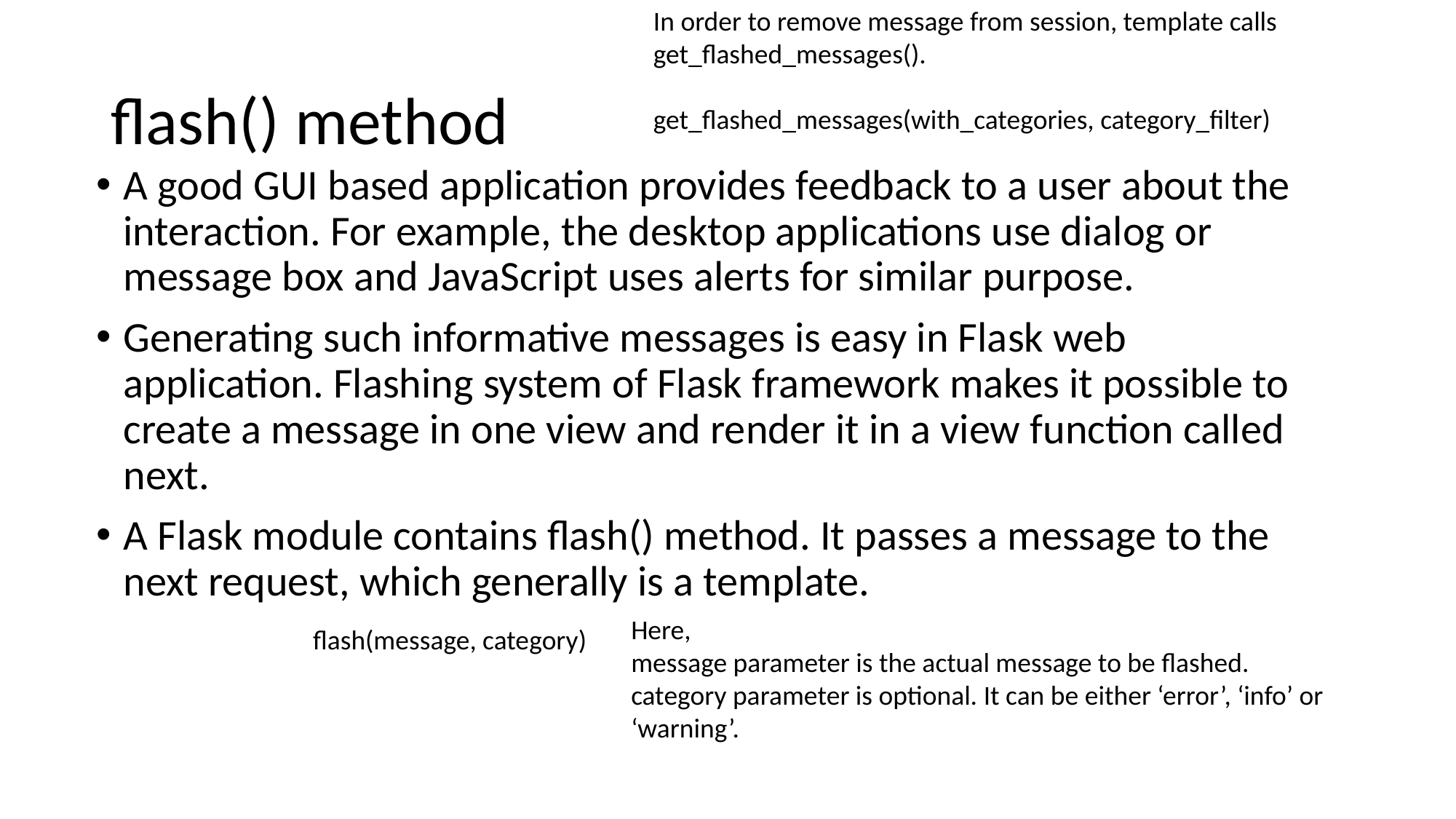

In order to remove message from session, template calls get_flashed_messages().

get_flashed_messages(with_categories, category_filter)
# flash() method
A good GUI based application provides feedback to a user about the interaction. For example, the desktop applications use dialog or message box and JavaScript uses alerts for similar purpose.
Generating such informative messages is easy in Flask web application. Flashing system of Flask framework makes it possible to create a message in one view and render it in a view function called next.
A Flask module contains flash() method. It passes a message to the next request, which generally is a template.
Here,
message parameter is the actual message to be flashed.
category parameter is optional. It can be either ‘error’, ‘info’ or ‘warning’.
flash(message, category)